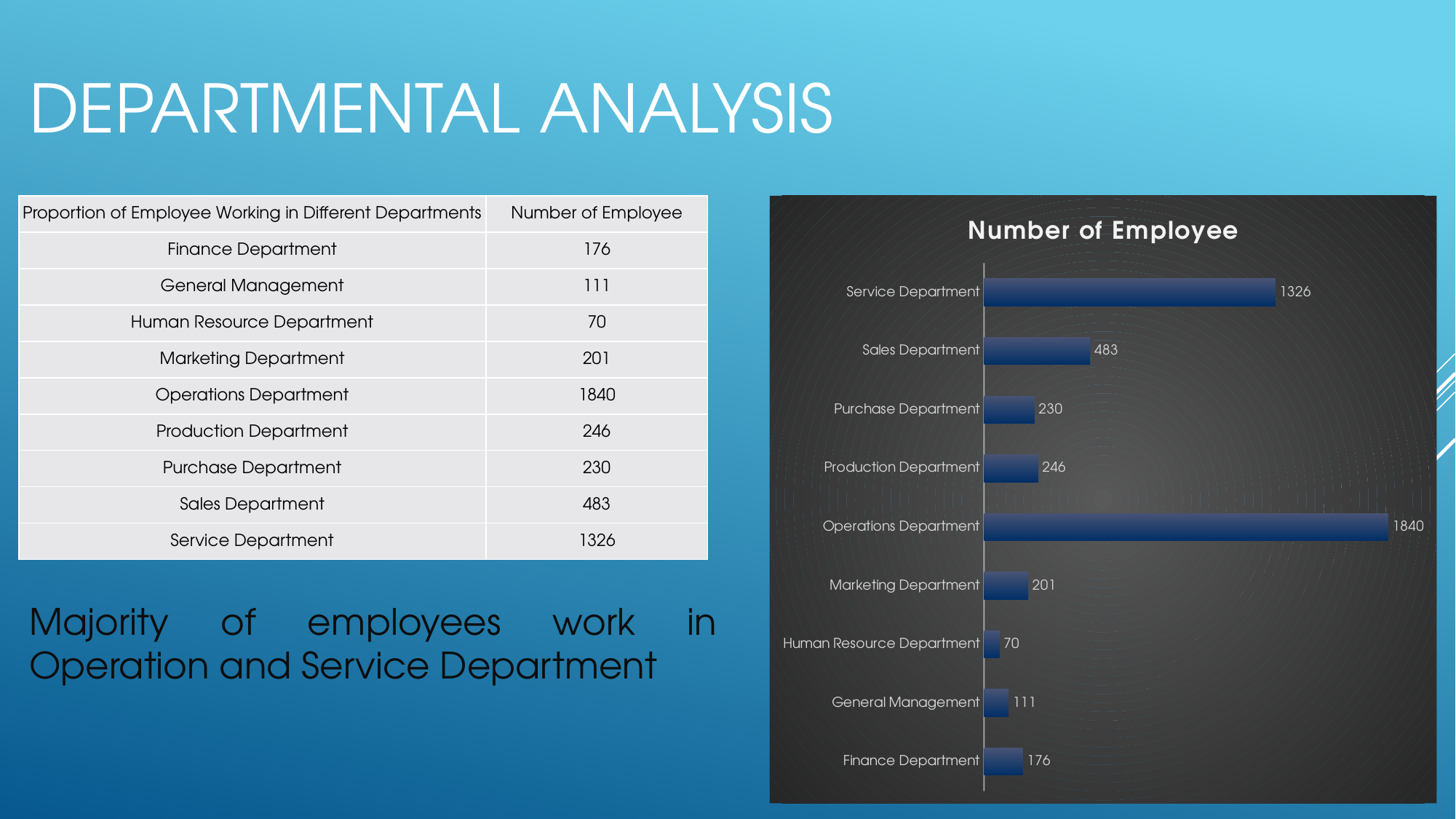

# Departmental Analysis

### Chart:

| Category | Number of Employee |
|---|---|
| Finance Department | 176.0 |
| General Management | 111.0 |
| Human Resource Department | 70.0 |
| Marketing Department | 201.0 |
| Operations Department | 1840.0 |
| Production Department | 246.0 |
| Purchase Department | 230.0 |
| Sales Department | 483.0 |
| Service Department | 1326.0 |
| Proportion of Employee Working in Different Departments | Number of Employee |
| --- | --- |
| Finance Department | 176 |
| General Management | 111 |
| Human Resource Department | 70 |
| Marketing Department | 201 |
| Operations Department | 1840 |
| Production Department | 246 |
| Purchase Department | 230 |
| Sales Department | 483 |
| Service Department | 1326 |
Majority of employees work in Operation and Service Department